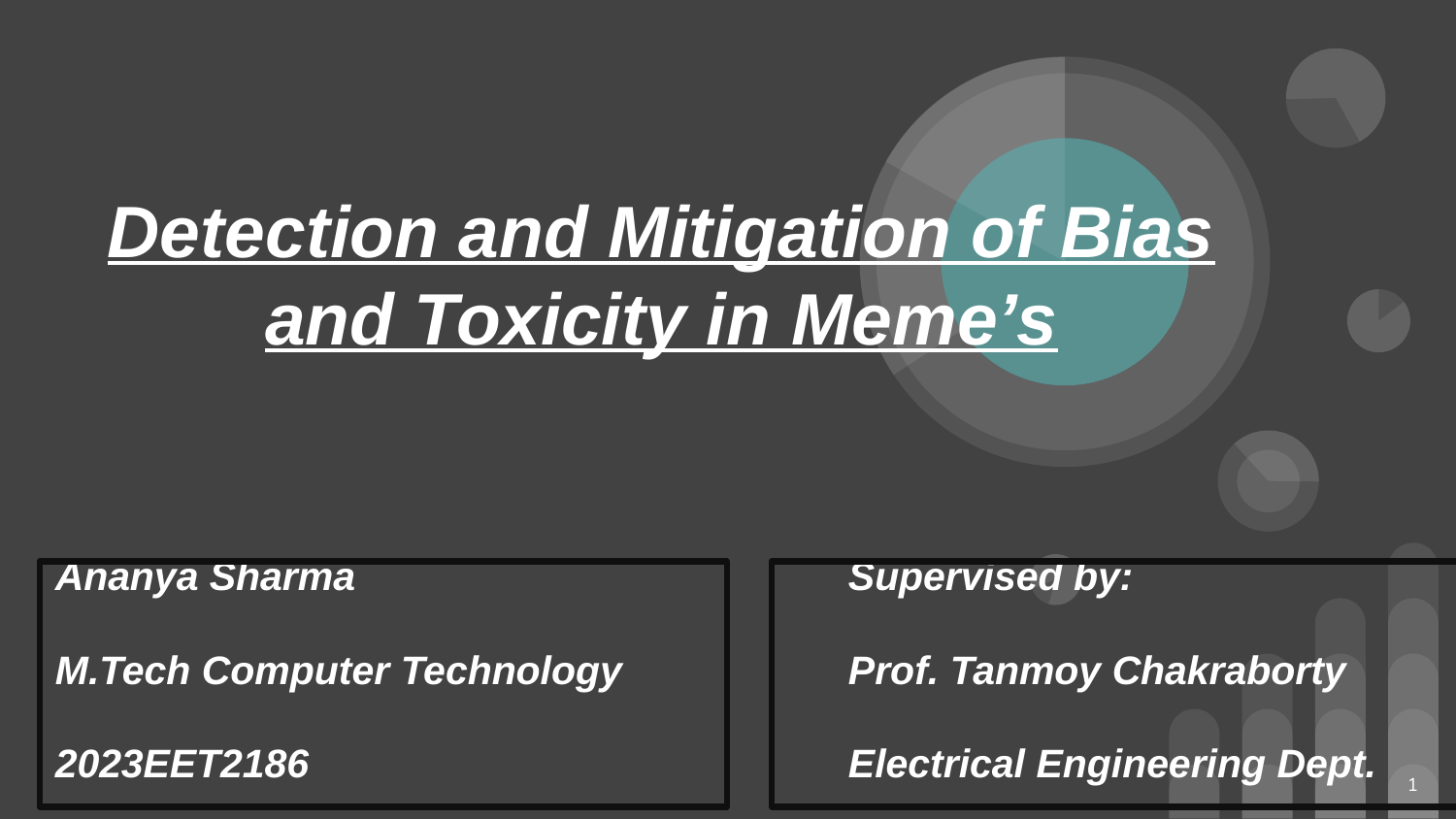

# Detection and Mitigation of Bias and Toxicity in Meme’s
Ananya Sharma
M.Tech Computer Technology
2023EET2186
Supervised by:
Prof. Tanmoy Chakraborty
Electrical Engineering Dept.

1